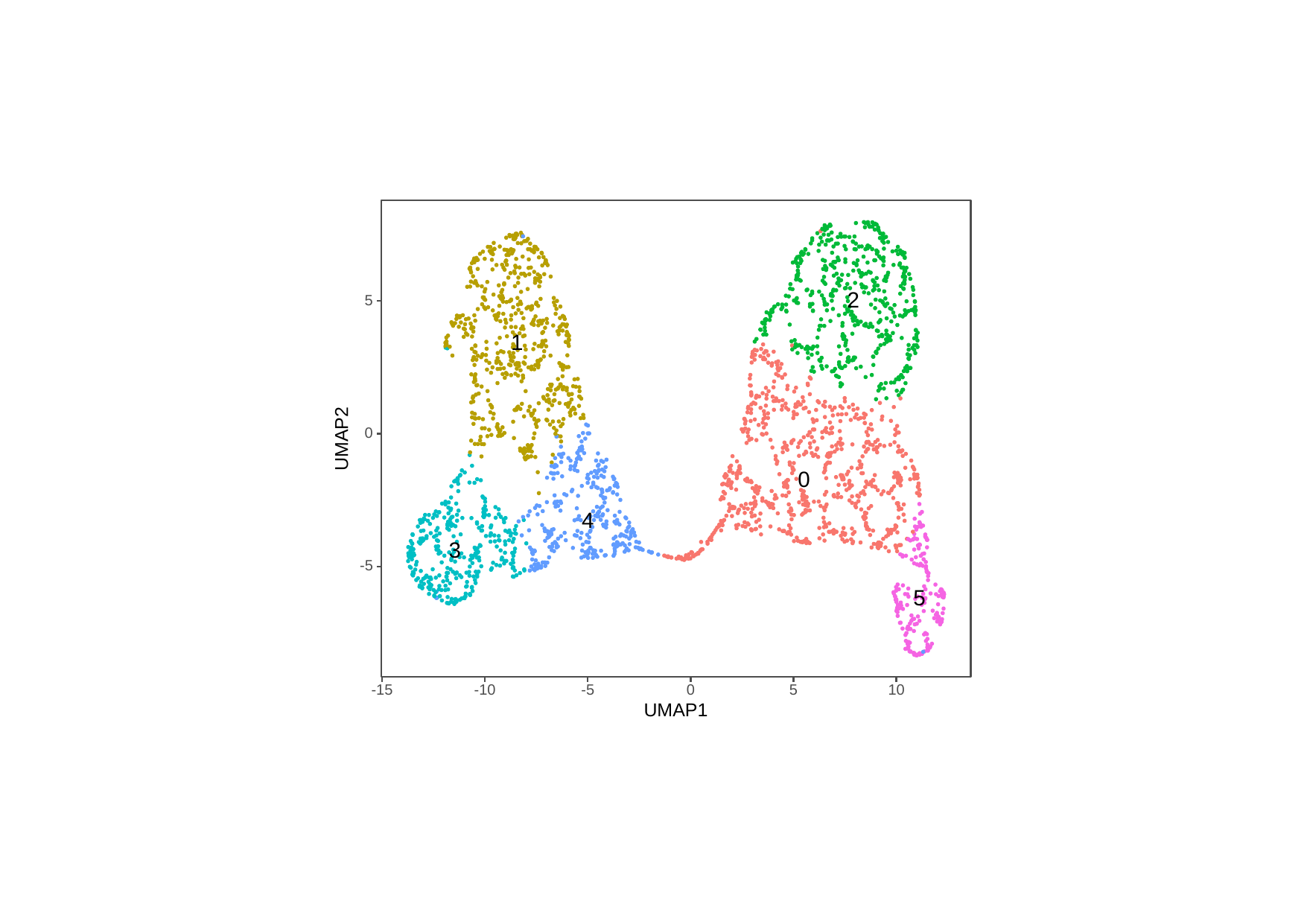

2

5

1

0

UMAP2

0

4

3

-5

5

-15
-10
0
10
-5
5
UMAP1